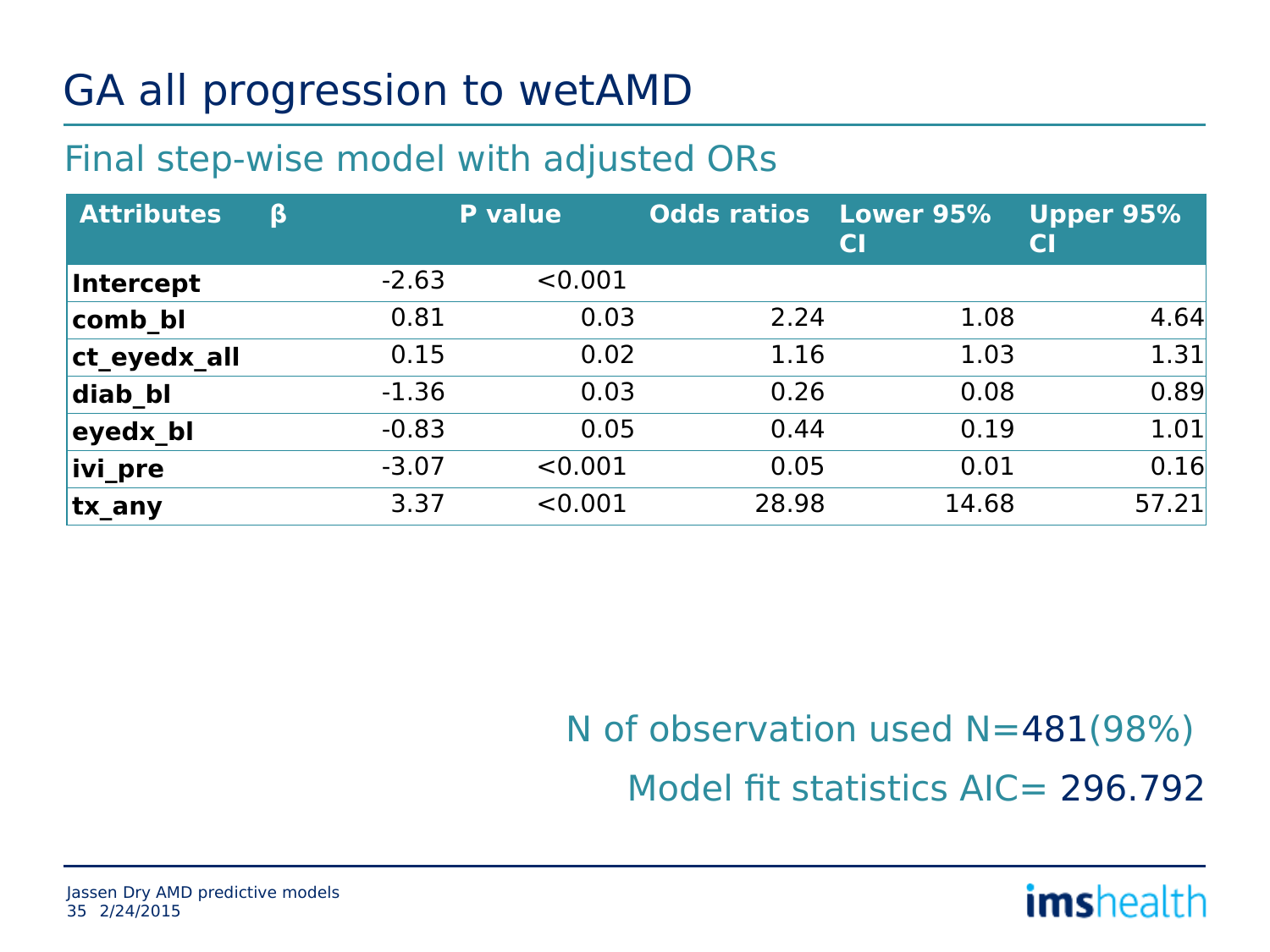

# GA all progression to wetAMD
Final step-wise model with adjusted ORs

| Attributes | β | P value | Odds ratios | Lower 95% CI | Upper 95% CI |
| --- | --- | --- | --- | --- | --- |
| Intercept | -2.63 | <0.001 |  |  |  |
| comb\_bl | 0.81 | 0.03 | 2.24 | 1.08 | 4.64 |
| ct\_eyedx\_all | 0.15 | 0.02 | 1.16 | 1.03 | 1.31 |
| diab\_bl | -1.36 | 0.03 | 0.26 | 0.08 | 0.89 |
| eyedx\_bl | -0.83 | 0.05 | 0.44 | 0.19 | 1.01 |
| ivi\_pre | -3.07 | <0.001 | 0.05 | 0.01 | 0.16 |
| tx\_any | 3.37 | <0.001 | 28.98 | 14.68 | 57.21 |
N of observation used N=481(98%)
Model fit statistics AIC= 296.792

Jassen Dry AMD predictive models
2/24/2015
35